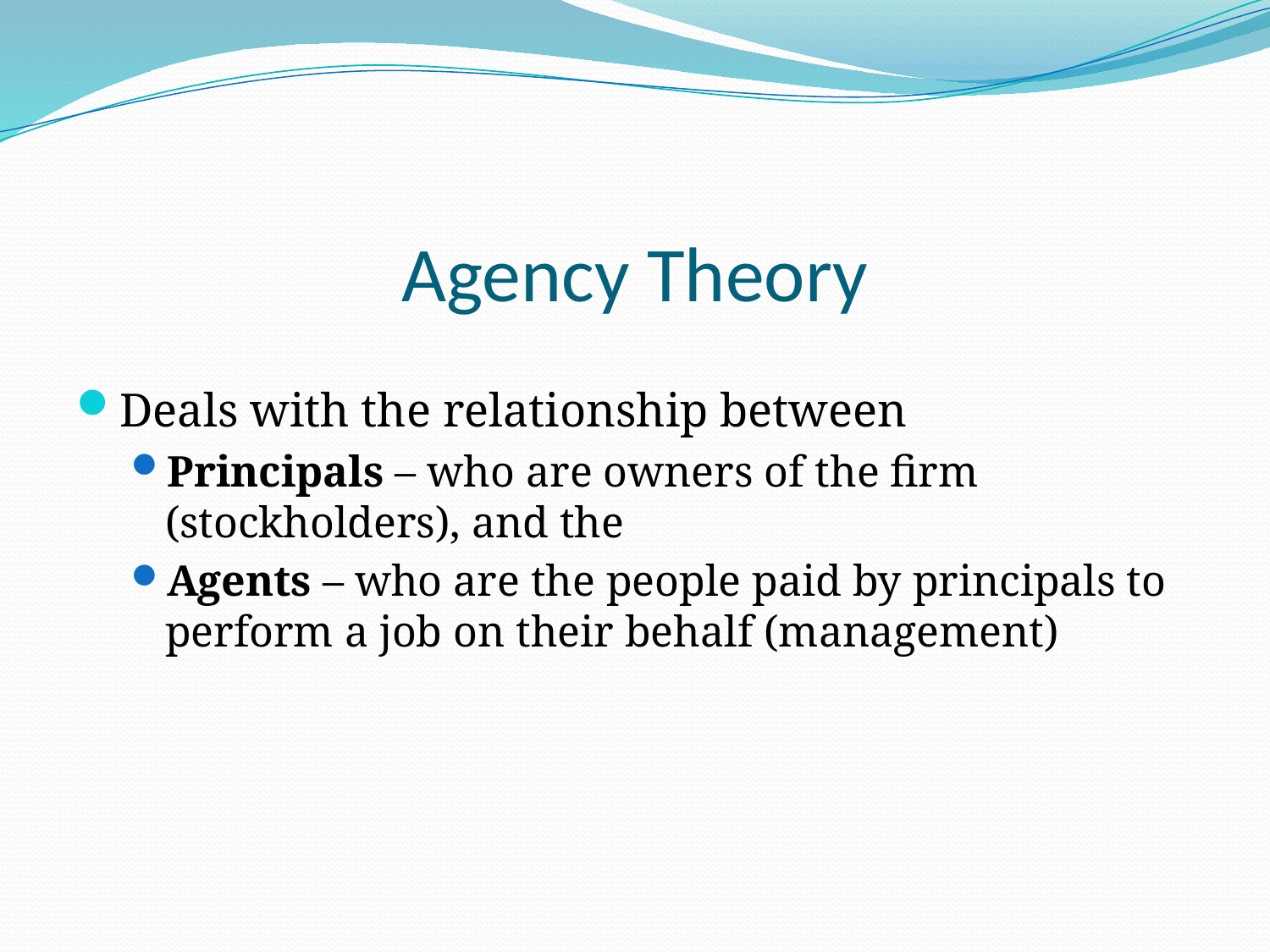

# Agency Theory
Deals with the relationship between
Principals – who are owners of the firm (stockholders), and the
Agents – who are the people paid by principals to perform a job on their behalf (management)